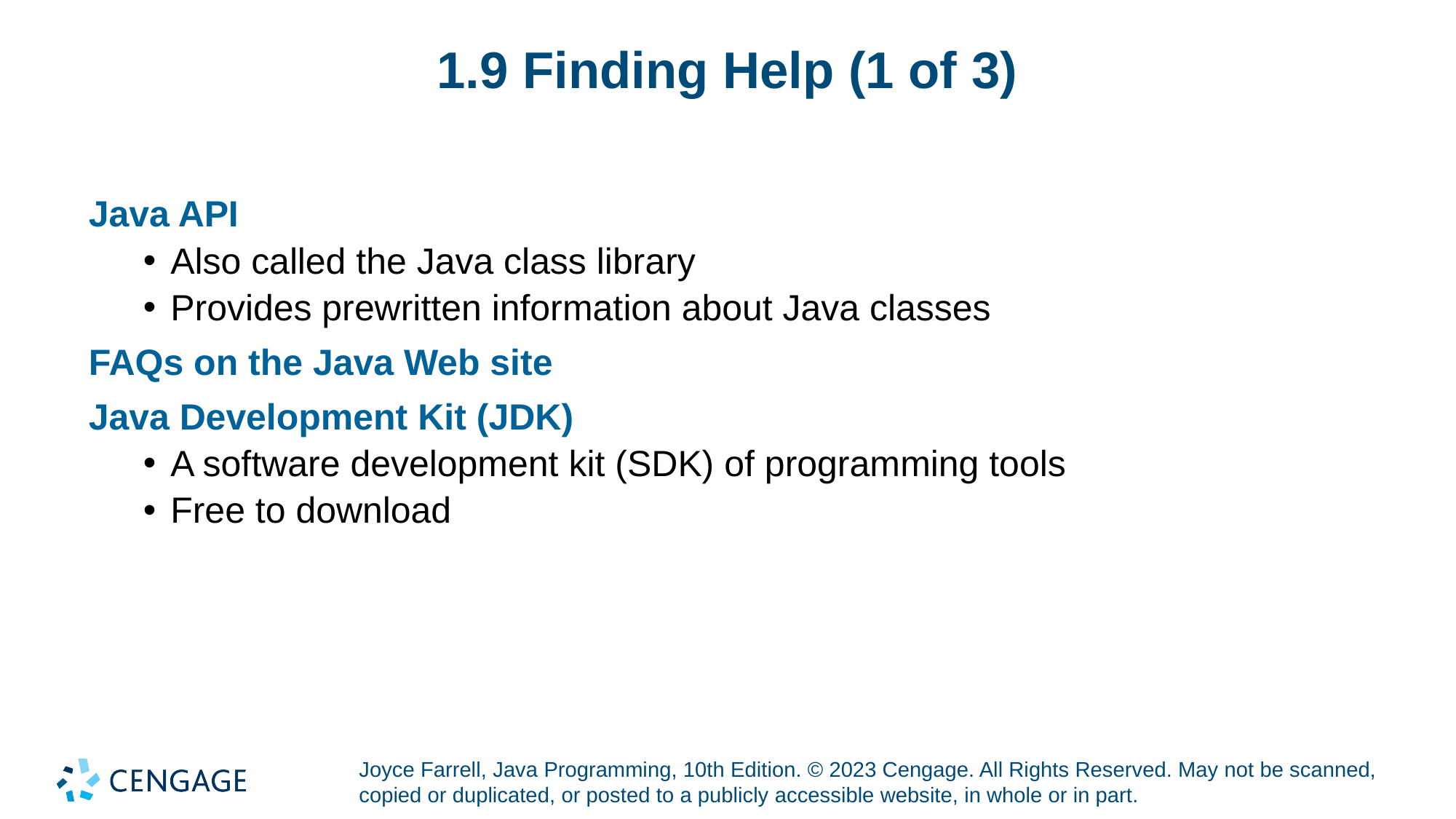

# 1.9 Finding Help (1 of 3)
Java API
Also called the Java class library
Provides prewritten information about Java classes
FAQs on the Java Web site
Java Development Kit (JDK)
A software development kit (SDK) of programming tools
Free to download